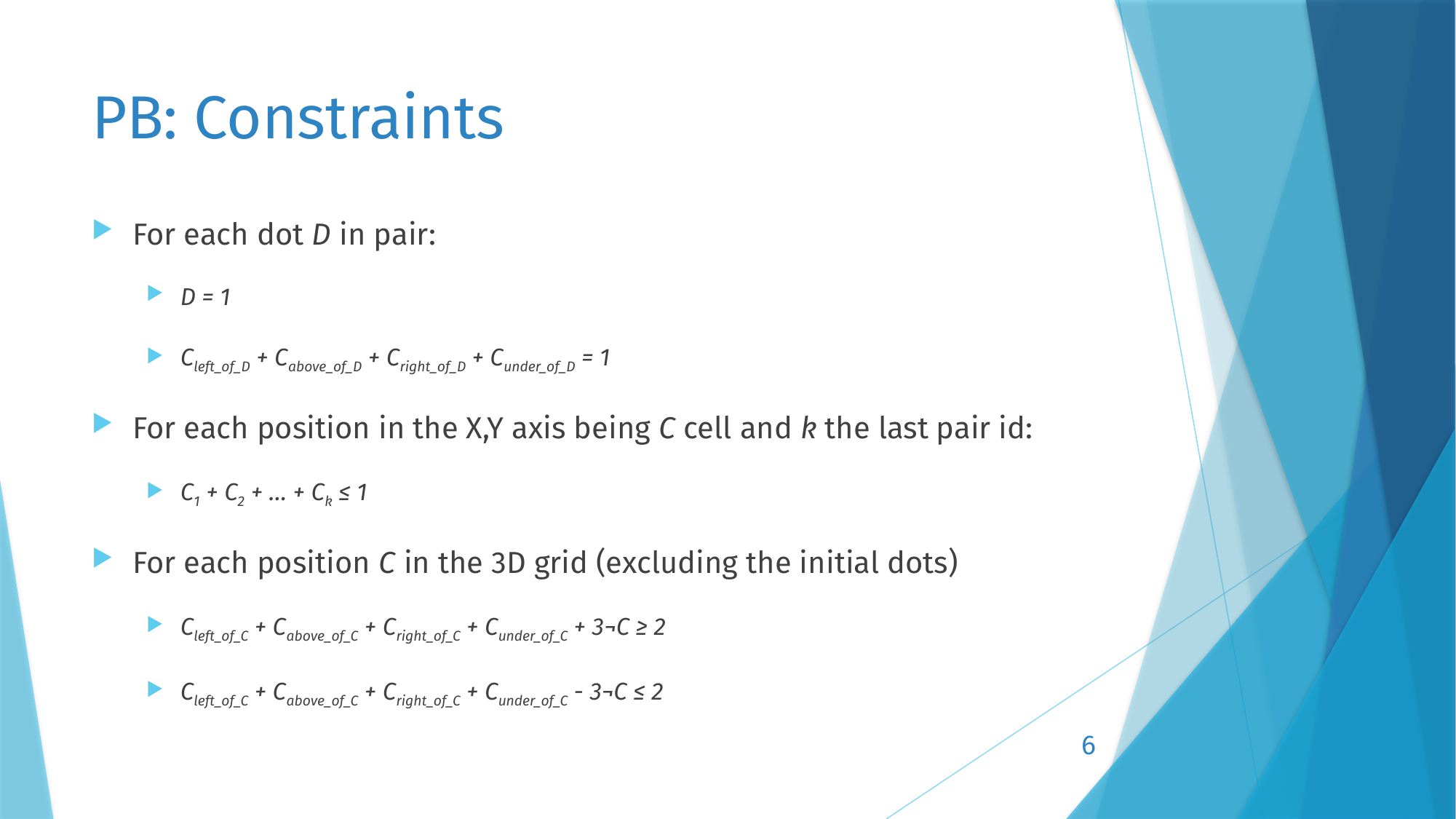

# PB: Constraints
For each dot D in pair:
D = 1
Cleft_of_D + Cabove_of_D + Cright_of_D + Cunder_of_D = 1
For each position in the X,Y axis being C cell and k the last pair id:
C1 + C2 + … + Ck ≤ 1
For each position C in the 3D grid (excluding the initial dots)
Cleft_of_C + Cabove_of_C + Cright_of_C + Cunder_of_C + 3¬C ≥ 2
Cleft_of_C + Cabove_of_C + Cright_of_C + Cunder_of_C - 3¬C ≤ 2

6